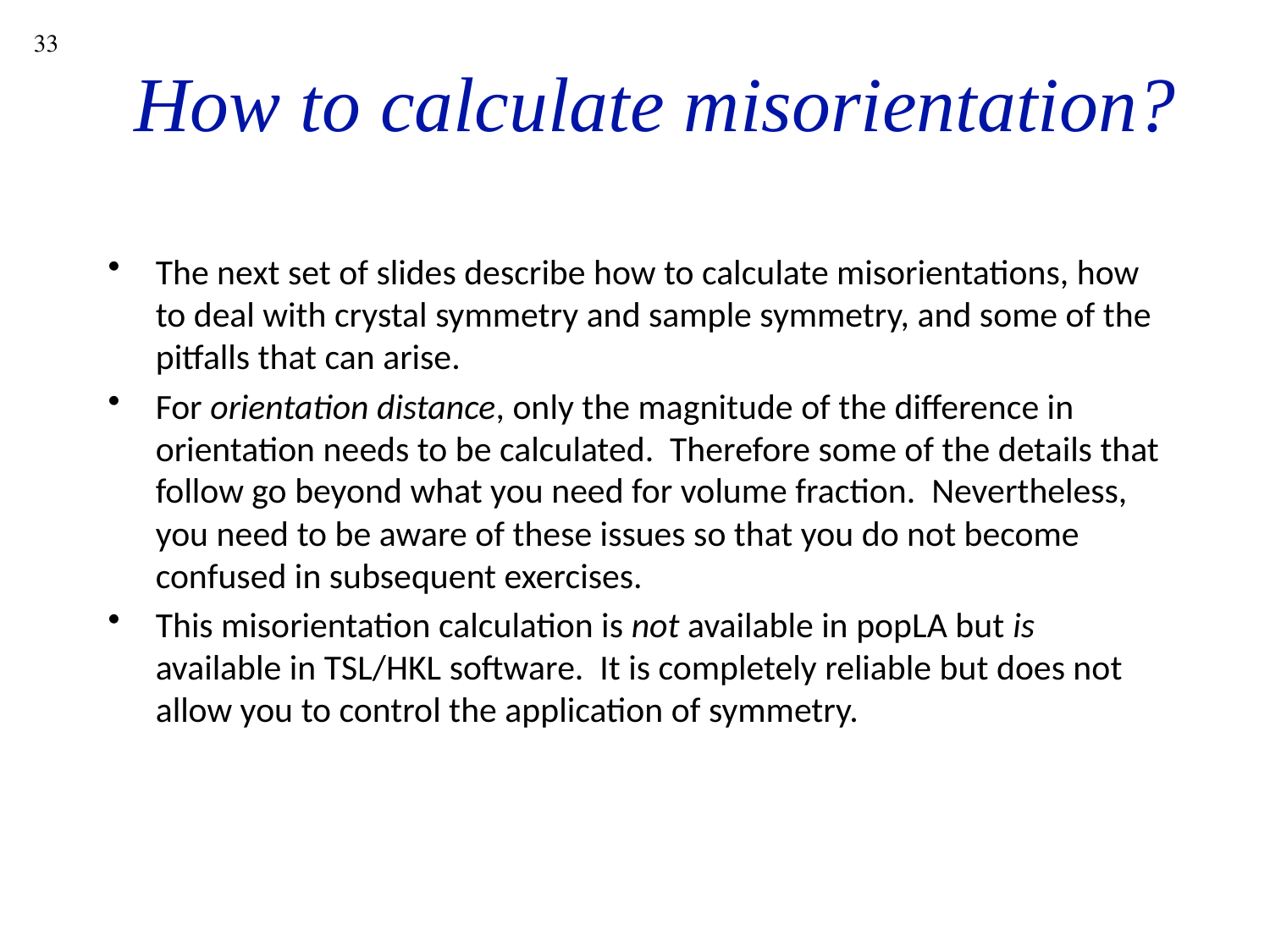

33
# How to calculate misorientation?
The next set of slides describe how to calculate misorientations, how to deal with crystal symmetry and sample symmetry, and some of the pitfalls that can arise.
For orientation distance, only the magnitude of the difference in orientation needs to be calculated.  Therefore some of the details that follow go beyond what you need for volume fraction.  Nevertheless, you need to be aware of these issues so that you do not become confused in subsequent exercises.
This misorientation calculation is not available in popLA but is available in TSL/HKL software.  It is completely reliable but does not allow you to control the application of symmetry.